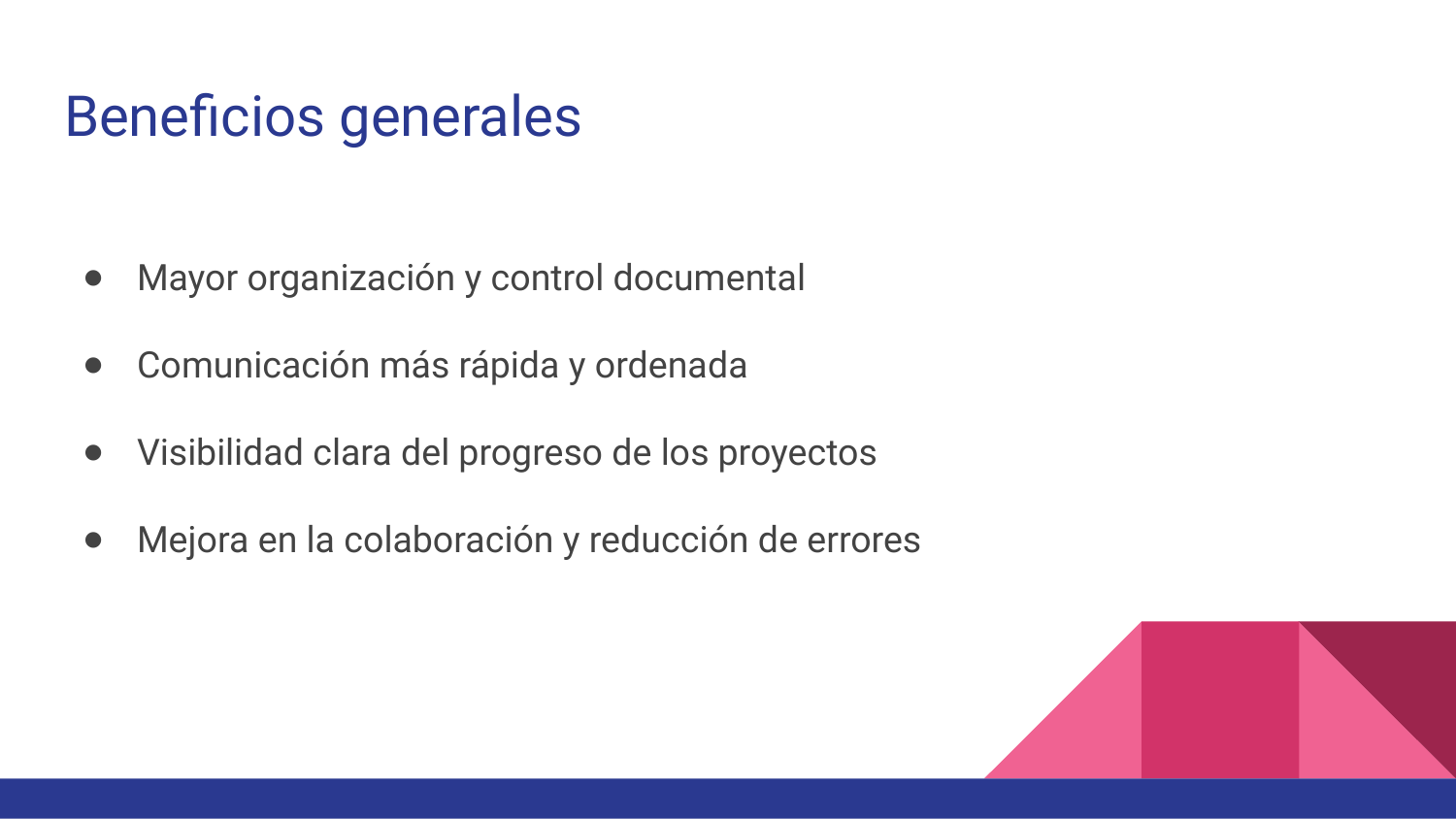

# Beneficios generales
Mayor organización y control documental
Comunicación más rápida y ordenada
Visibilidad clara del progreso de los proyectos
Mejora en la colaboración y reducción de errores